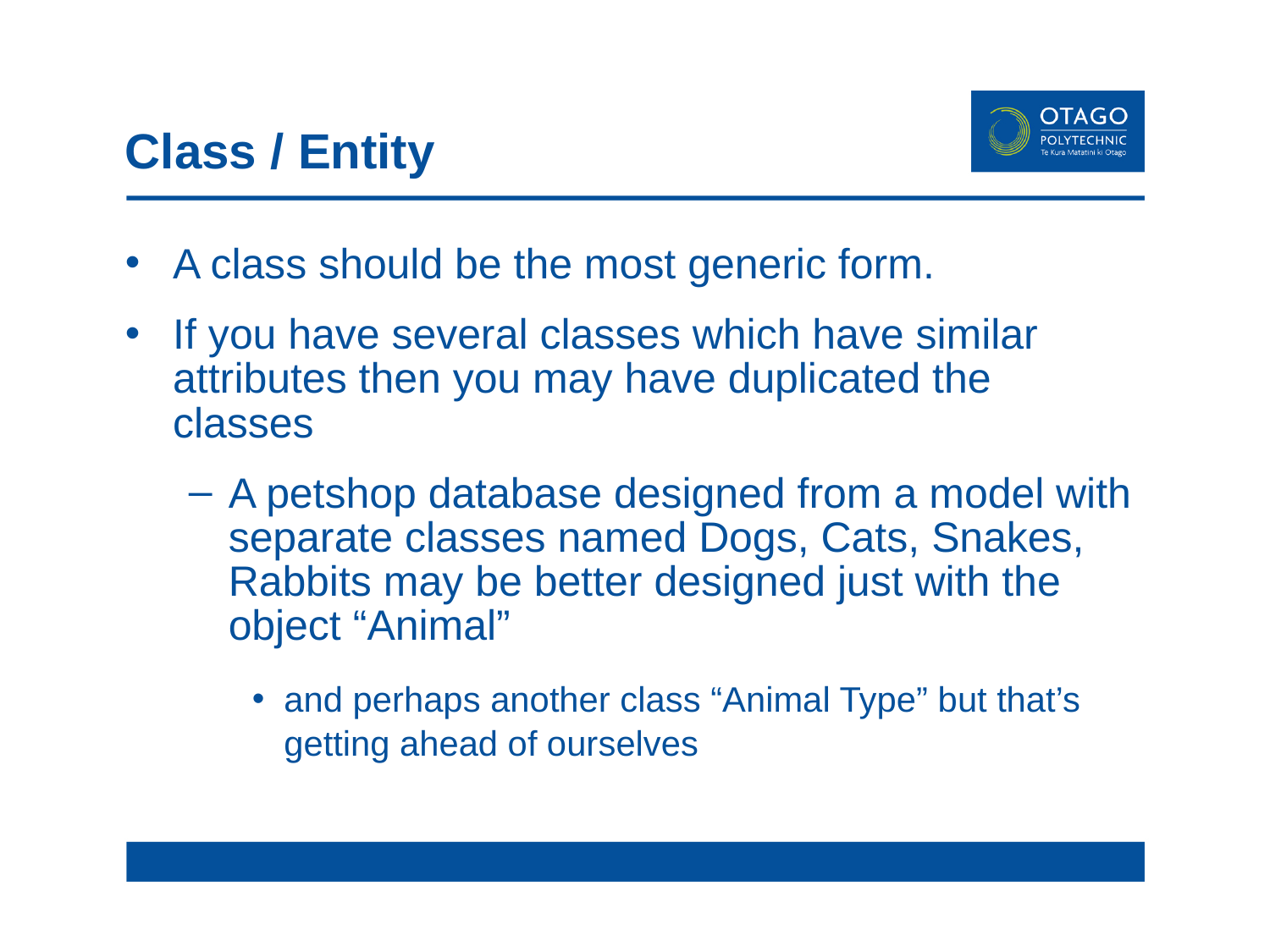

# Class / Entity
A class should be the most generic form.
If you have several classes which have similar attributes then you may have duplicated the classes
A petshop database designed from a model with separate classes named Dogs, Cats, Snakes, Rabbits may be better designed just with the object “Animal”
and perhaps another class “Animal Type” but that’s getting ahead of ourselves